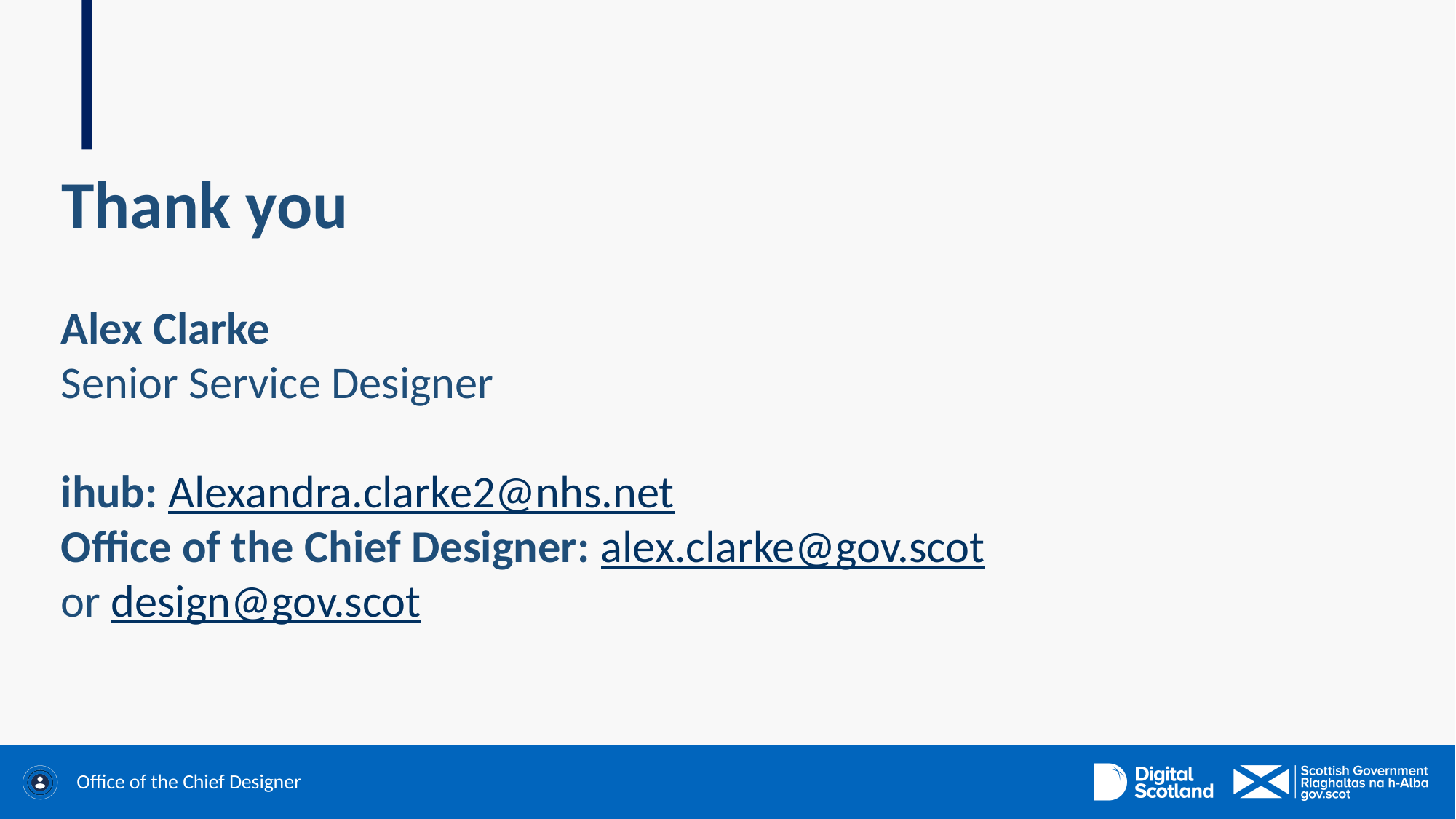

Thank you
Alex Clarke
Senior Service Designer

ihub: Alexandra.clarke2@nhs.net
Office of the Chief Designer: alex.clarke@gov.scot
or design@gov.scot